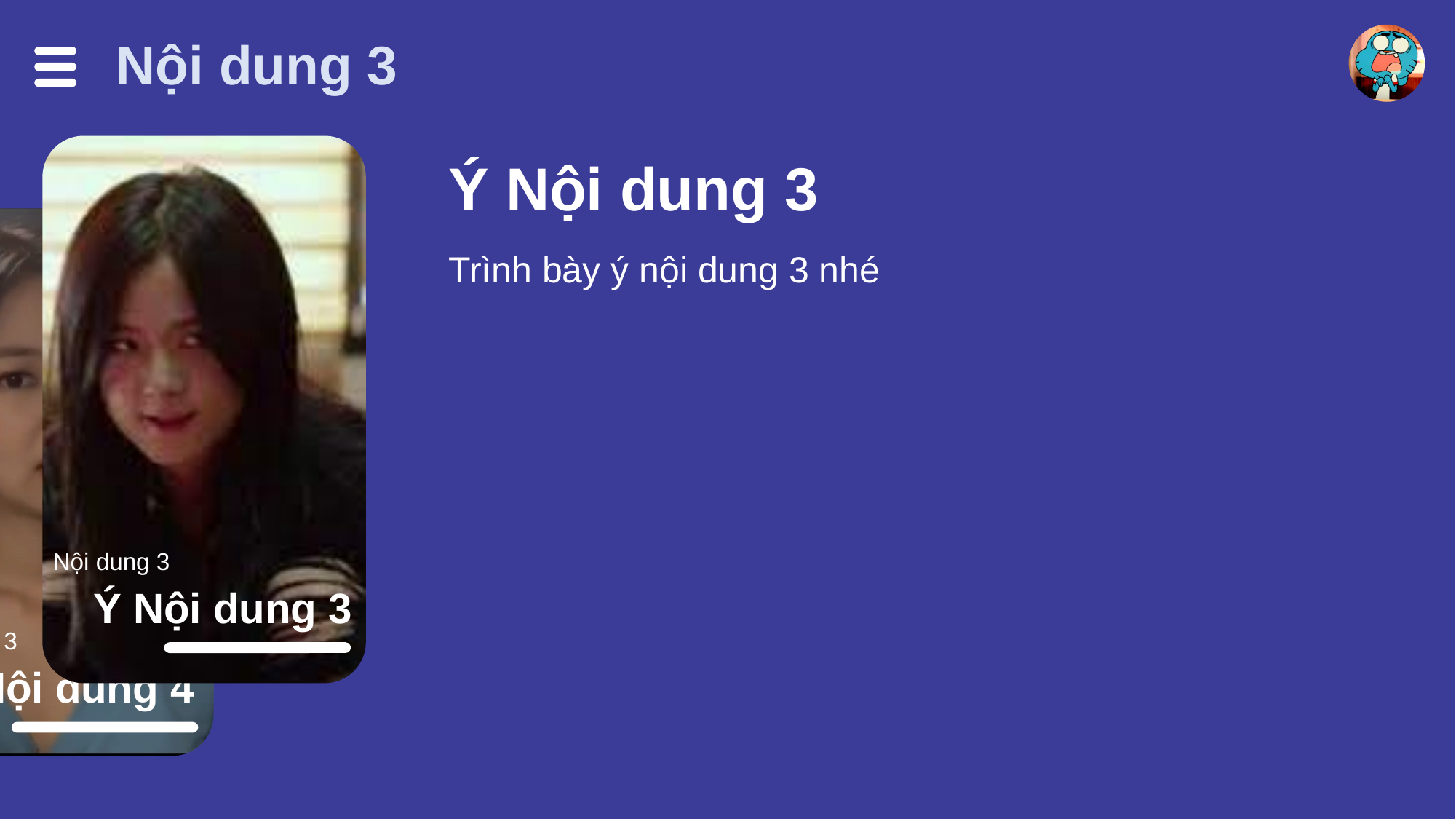

Ý Nội dung 2
Trình bày ý nội dung 2 nhé
Nội dung 3

Nội dung 3
Ý Nội dung 3

Ý Nội dung 3

Nội dung 3
Ý Nội dung 4

Trình bày ý nội dung 3 nhé
Ý Nội dung 4

Nội dung 3
Ý Nội dung 2

Trình bày ý nội dung 4 nhé